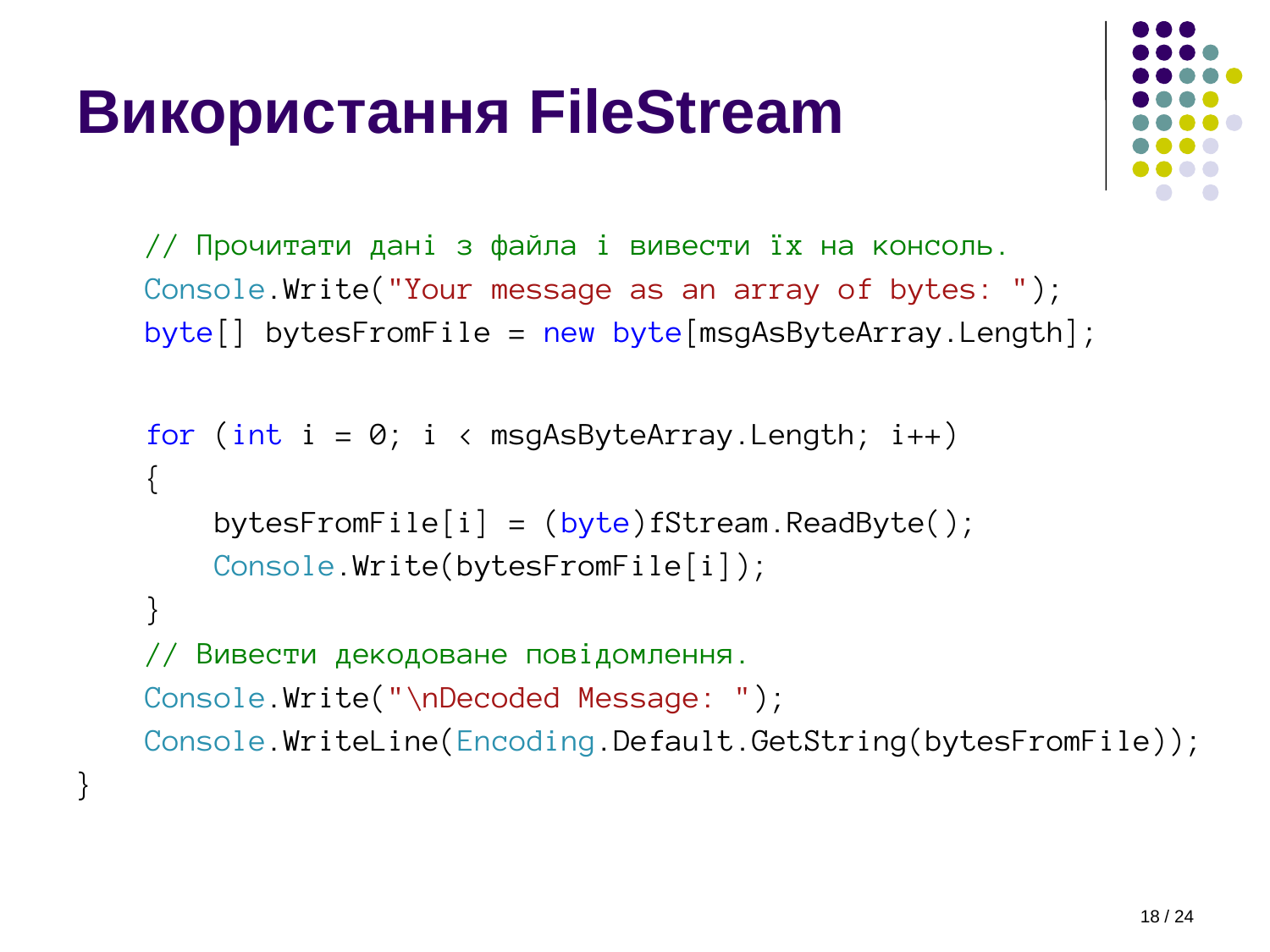

# Використання FileStream
    // Прочитати дані з файла і вивести їх на консоль.
    Console.Write("Your message as an array of bytes: ");
    byte[] bytesFromFile = new byte[msgAsByteArray.Length];

    for (int i = 0; i < msgAsByteArray.Length; i++)
    {
        bytesFromFile[i] = (byte)fStream.ReadByte();
        Console.Write(bytesFromFile[i]);
    }
    // Вивести декодоване повідомлення.
    Console.Write("\nDecoded Message: ");
    Console.WriteLine(Encoding.Default.GetString(bytesFromFile));
}
18 / 24